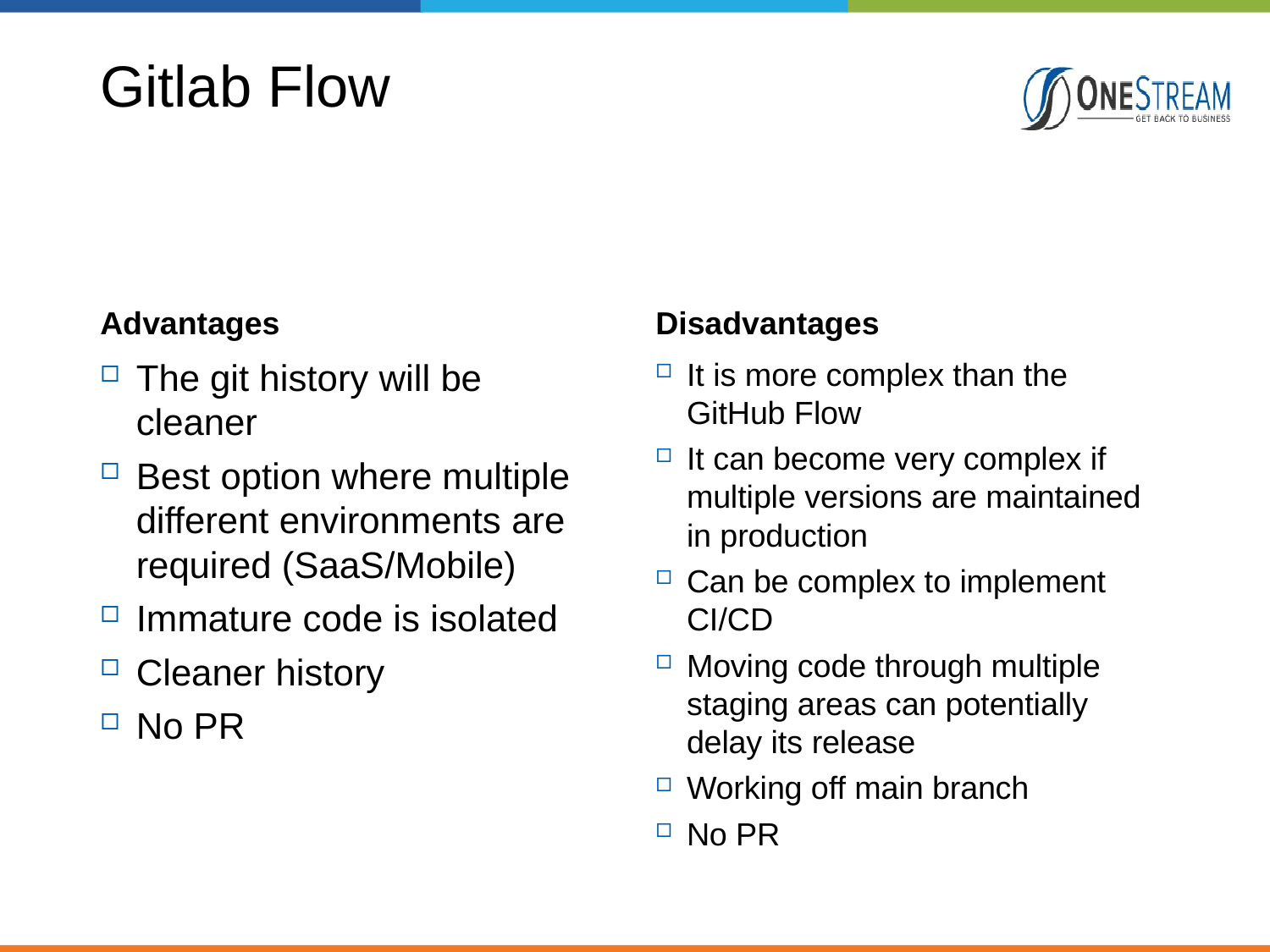

# Gitlab Flow
Advantages
Disadvantages
The git history will be cleaner
Best option where multiple different environments are required (SaaS/Mobile)
Immature code is isolated
Cleaner history
No PR
It is more complex than the GitHub Flow
It can become very complex if multiple versions are maintained in production
Can be complex to implement CI/CD
Moving code through multiple staging areas can potentially delay its release
Working off main branch
No PR